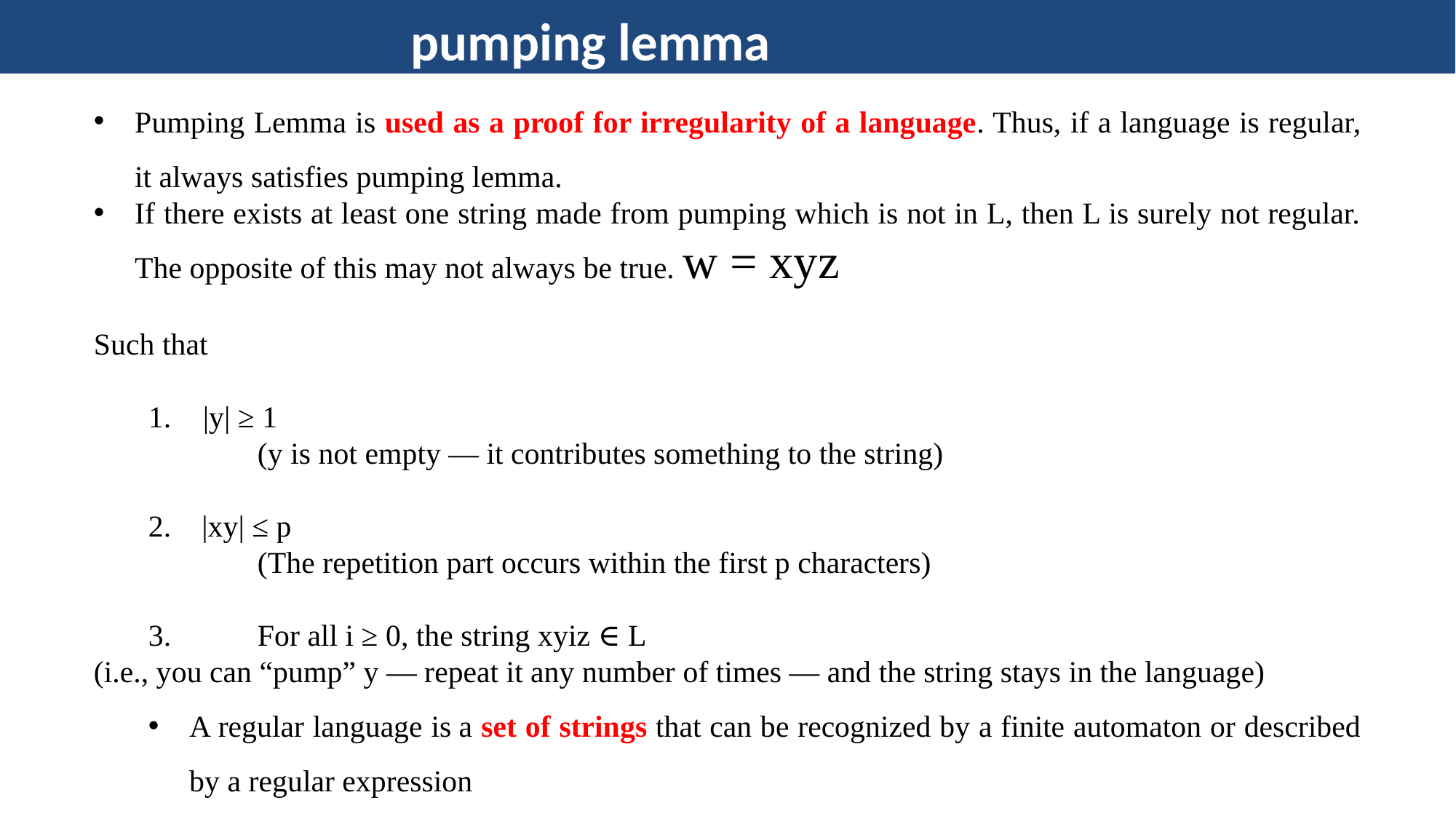

pumping lemma
Pumping Lemma is used as a proof for irregularity of a language. Thus, if a language is regular, it always satisfies pumping lemma.
If there exists at least one string made from pumping which is not in L, then L is surely not regular. The opposite of this may not always be true. w = xyz

Such that

|y| ≥ 1
	(y is not empty — it contributes something to the string)

2.    |xy| ≤ p
	(The repetition part occurs within the first p characters)

3.	For all i ≥ 0, the string xyiz ∈ L
(i.e., you can “pump” y — repeat it any number of times — and the string stays in the language)
A regular language is a set of strings that can be recognized by a finite automaton or described by a regular expression